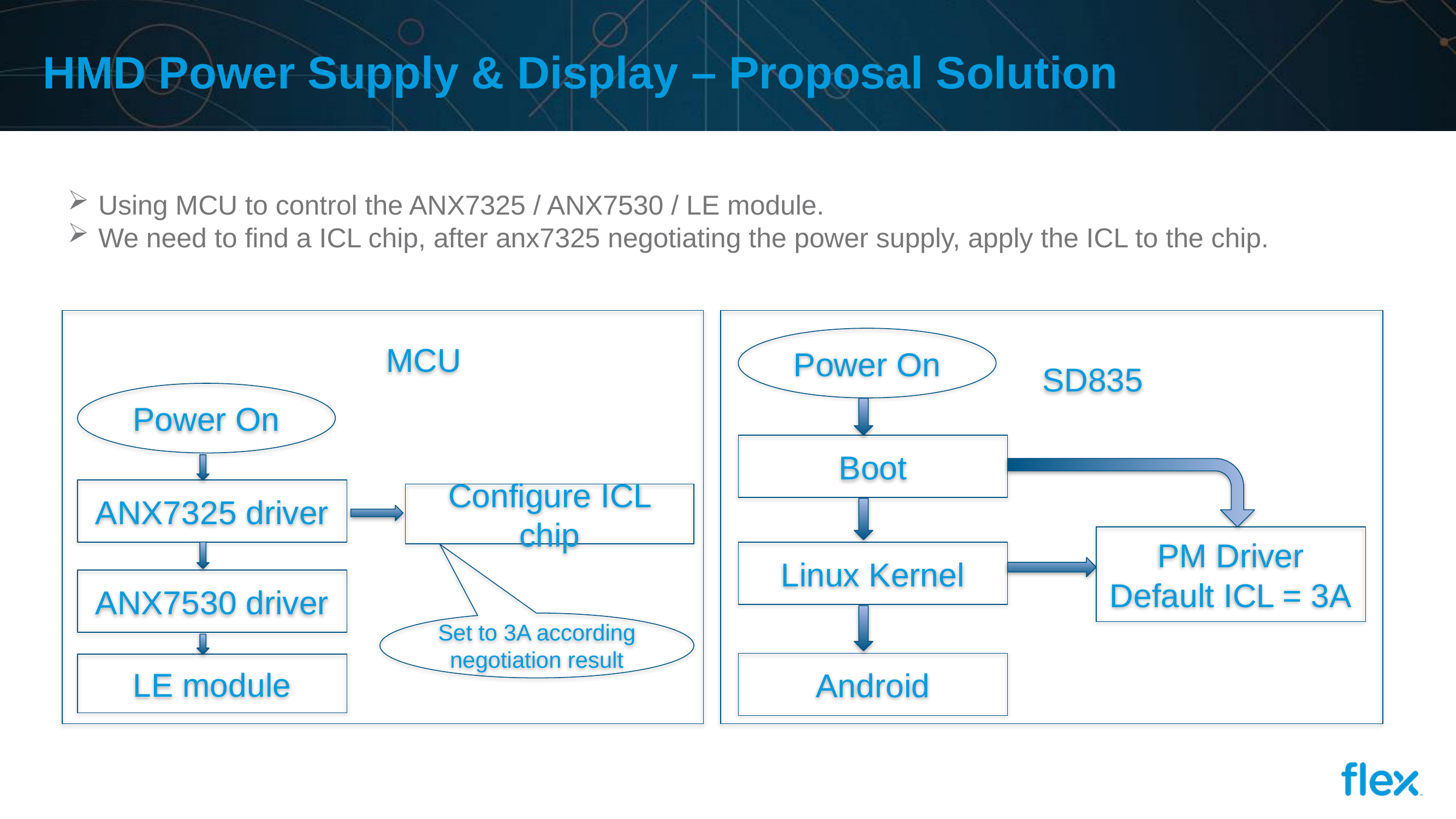

# HMD Power Supply & Display – Proposal Solution
Using MCU to control the ANX7325 / ANX7530 / LE module.
We need to find a ICL chip, after anx7325 negotiating the power supply, apply the ICL to the chip.
	MCU

                                                                                                                             		SD835

Power On

Power On

Boot

ANX7325 driver
Configure ICL chip

PM Driver
Default ICL = 3A

Linux Kernel

ANX7530 driver

Set to 3A according negotiation result

Android
LE module
6